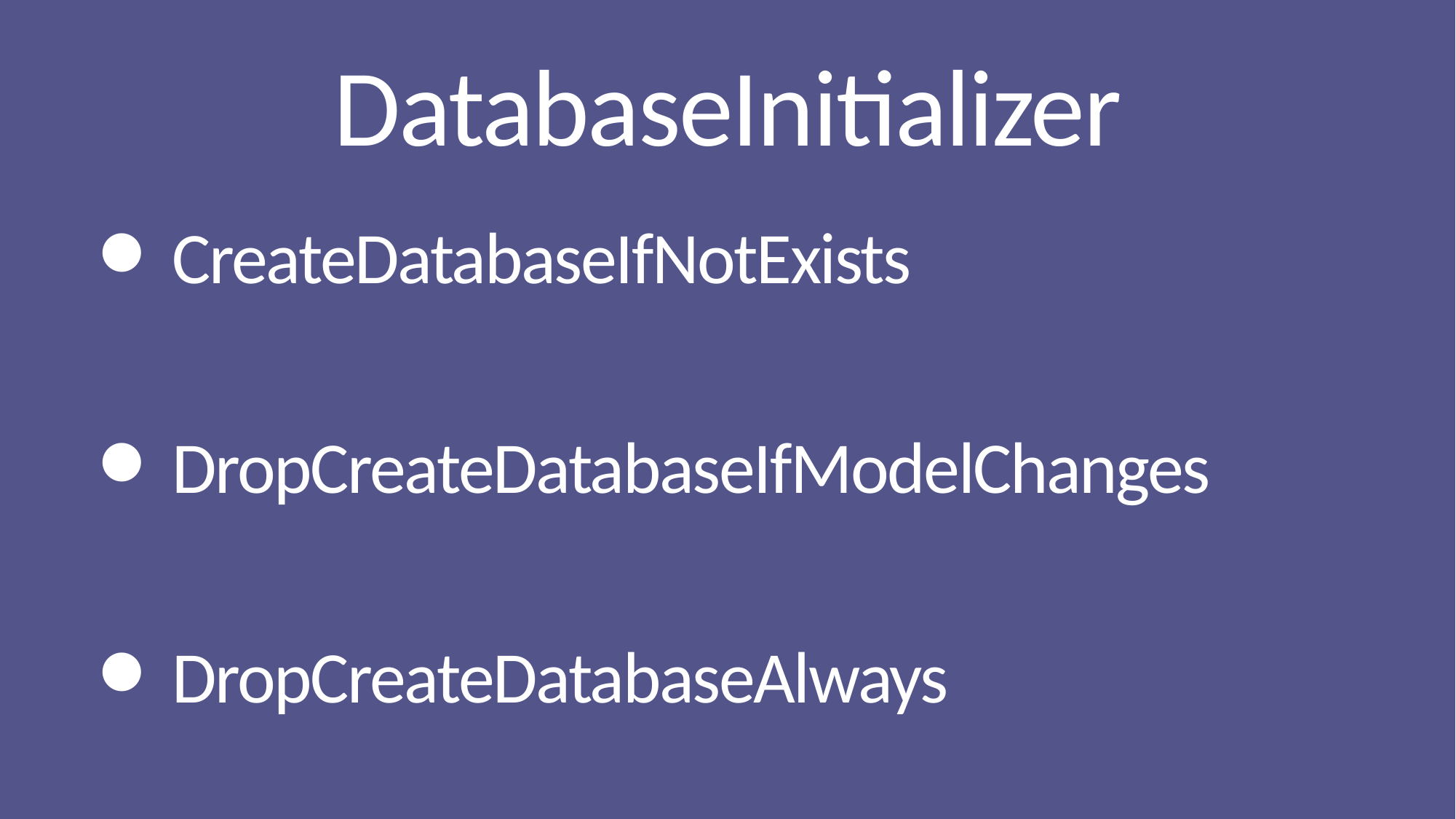

# DatabaseInitializer

• CreateDatabaseIfNotExists

• DropCreateDatabaseIfModelChanges

• DropCreateDatabaseAlways